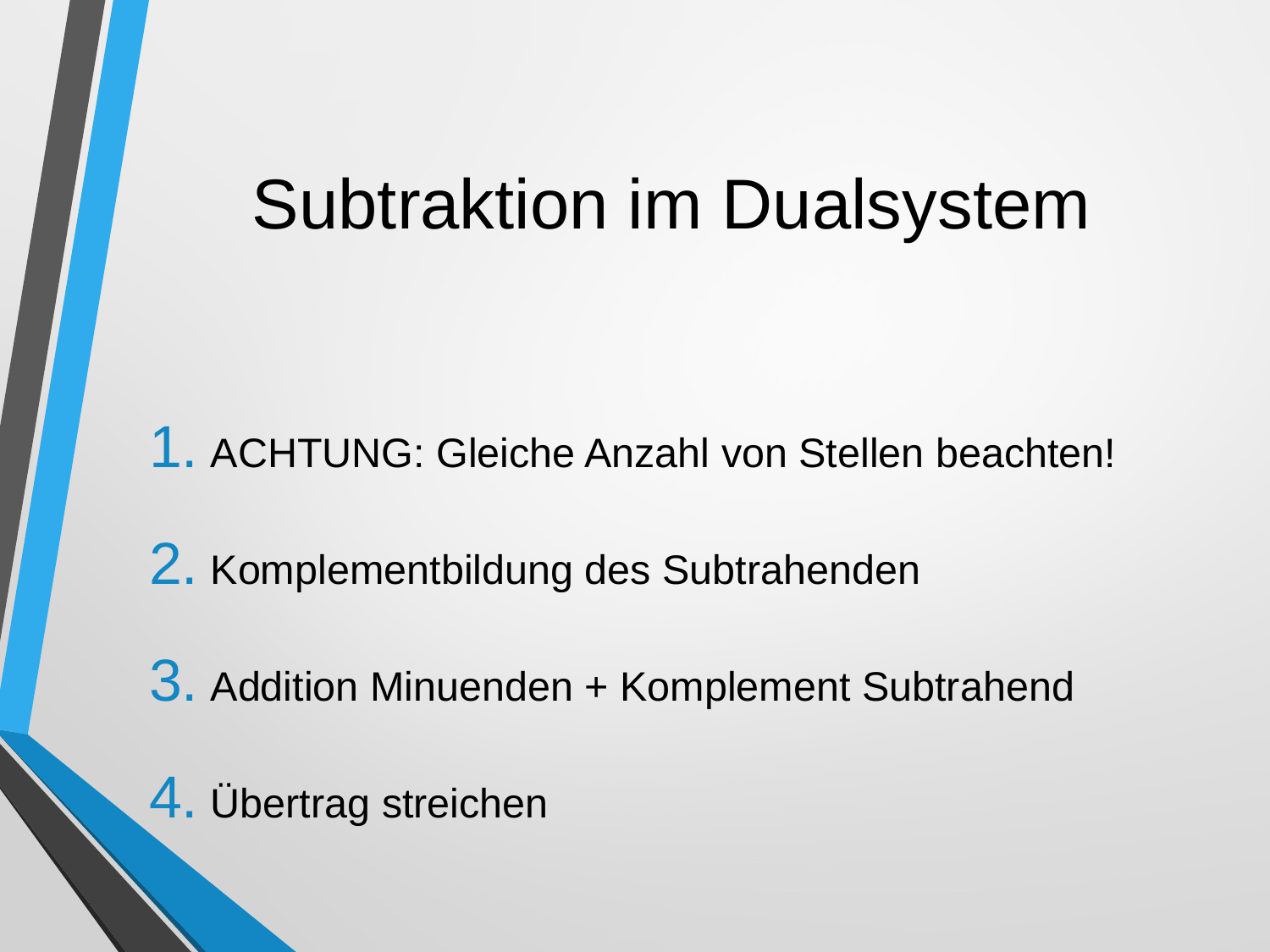

# Subtraktion im Dualsystem
ACHTUNG: Gleiche Anzahl von Stellen beachten!
Komplementbildung des Subtrahenden
Addition Minuenden + Komplement Subtrahend
Übertrag streichen